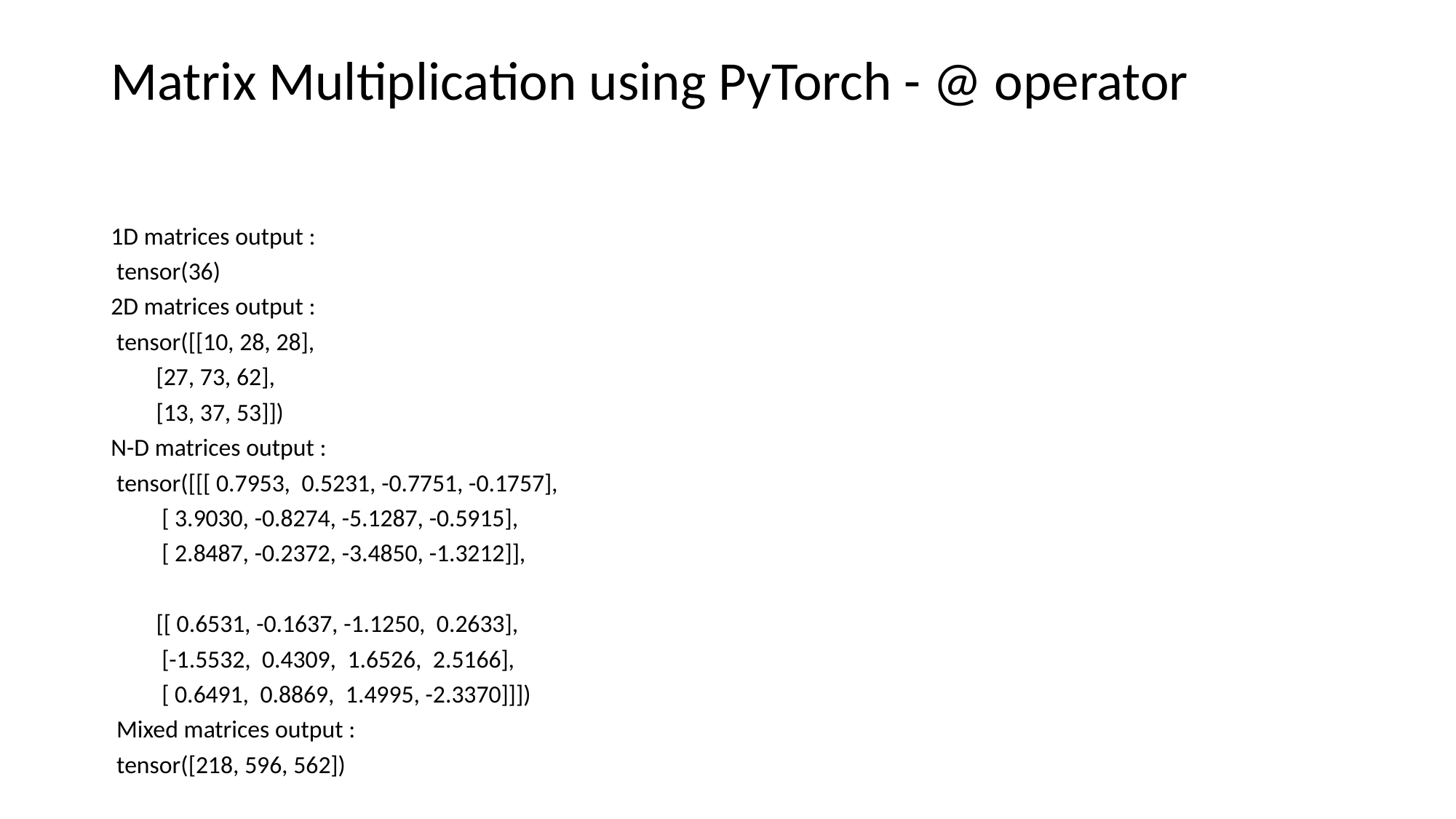

# Matrix Multiplication using PyTorch - @ operator
1D matrices output :
 tensor(36)
2D matrices output :
 tensor([[10, 28, 28],
        [27, 73, 62],
        [13, 37, 53]])
N-D matrices output :
 tensor([[[ 0.7953,  0.5231, -0.7751, -0.1757],
         [ 3.9030, -0.8274, -5.1287, -0.5915],
         [ 2.8487, -0.2372, -3.4850, -1.3212]],

        [[ 0.6531, -0.1637, -1.1250,  0.2633],
         [-1.5532,  0.4309,  1.6526,  2.5166],
         [ 0.6491,  0.8869,  1.4995, -2.3370]]])
 Mixed matrices output :
 tensor([218, 596, 562])